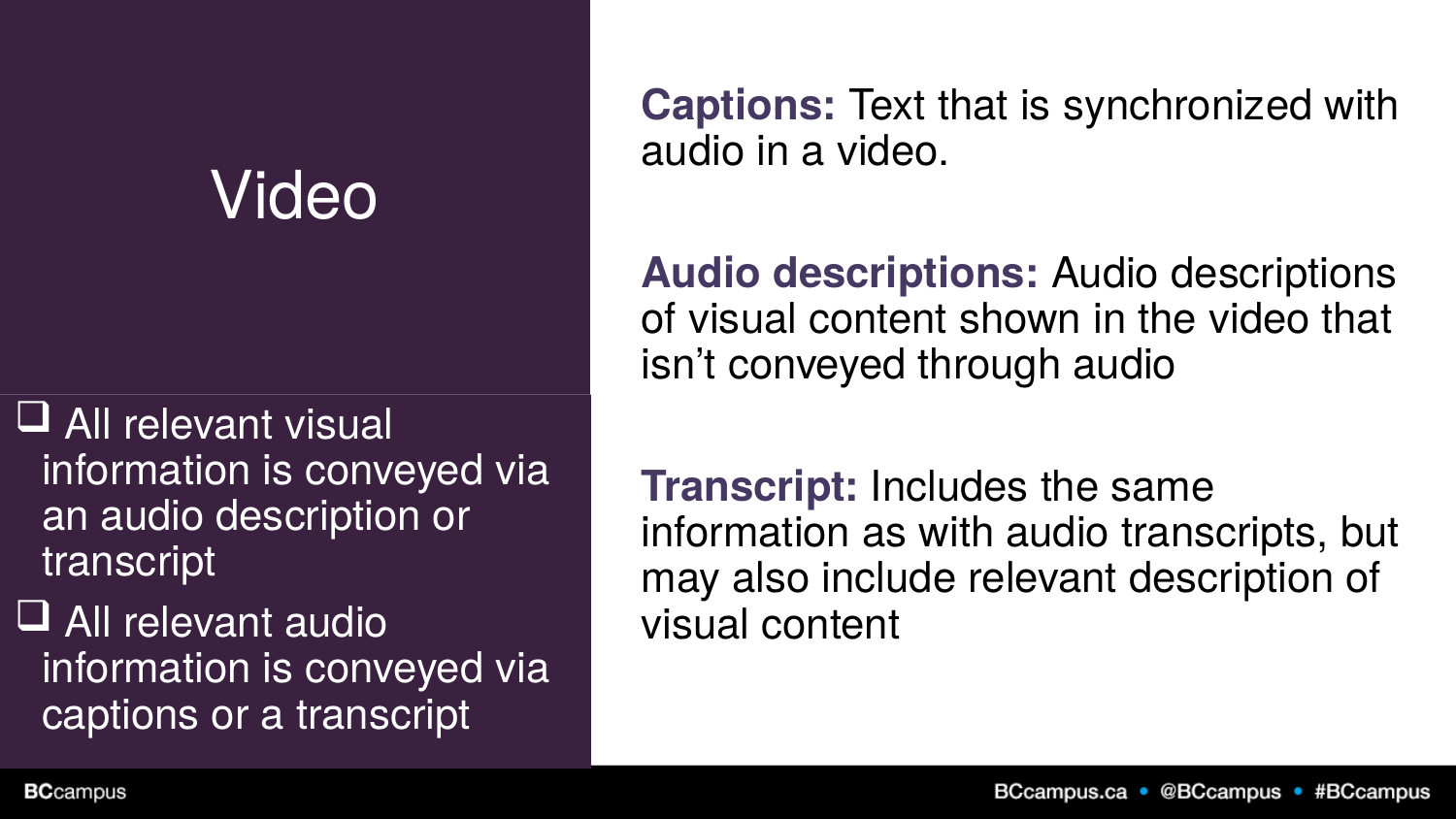

# Video
Captions: Text that is synchronized with audio in a video.

Audio descriptions: Audio descriptions of visual content shown in the video that isn’t conveyed through audio

Transcript: Includes the same information as with audio transcripts, but may also include relevant description of visual content
 All relevant visual information is conveyed via an audio description or transcript
 All relevant audio information is conveyed via captions or a transcript